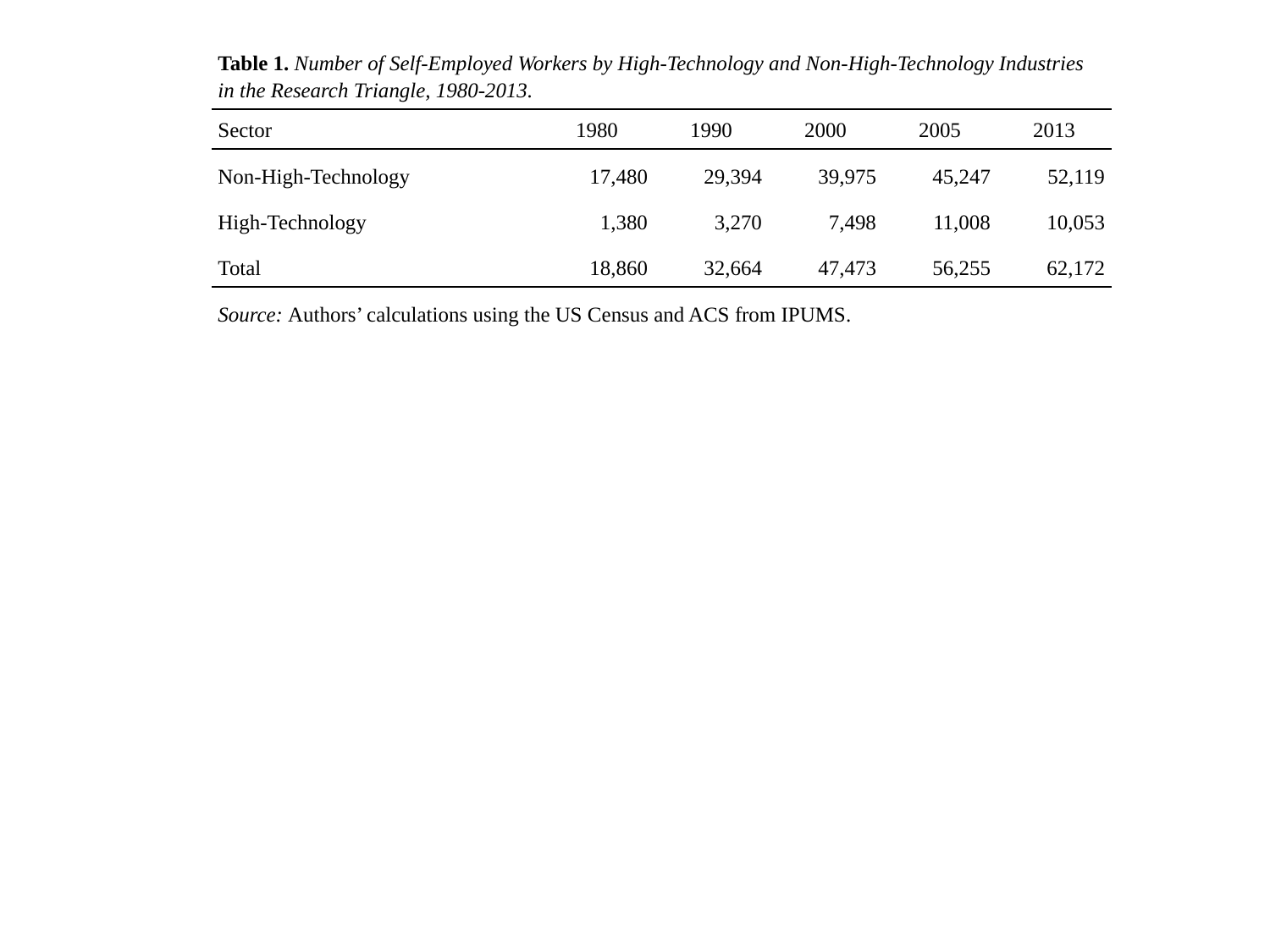

| Table 1. Number of Self-Employed Workers by High-Technology and Non-High-Technology Industries in the Research Triangle, 1980-2013. |  |  |  |  |  |
| --- | --- | --- | --- | --- | --- |
| Sector | 1980 | 1990 | 2000 | 2005 | 2013 |
| Non-High-Technology | 17,480 | 29,394 | 39,975 | 45,247 | 52,119 |
| High-Technology | 1,380 | 3,270 | 7,498 | 11,008 | 10,053 |
| Total | 18,860 | 32,664 | 47,473 | 56,255 | 62,172 |
| Source: Authors’ calculations using the US Census and ACS from IPUMS. |  |  |  |  |  |